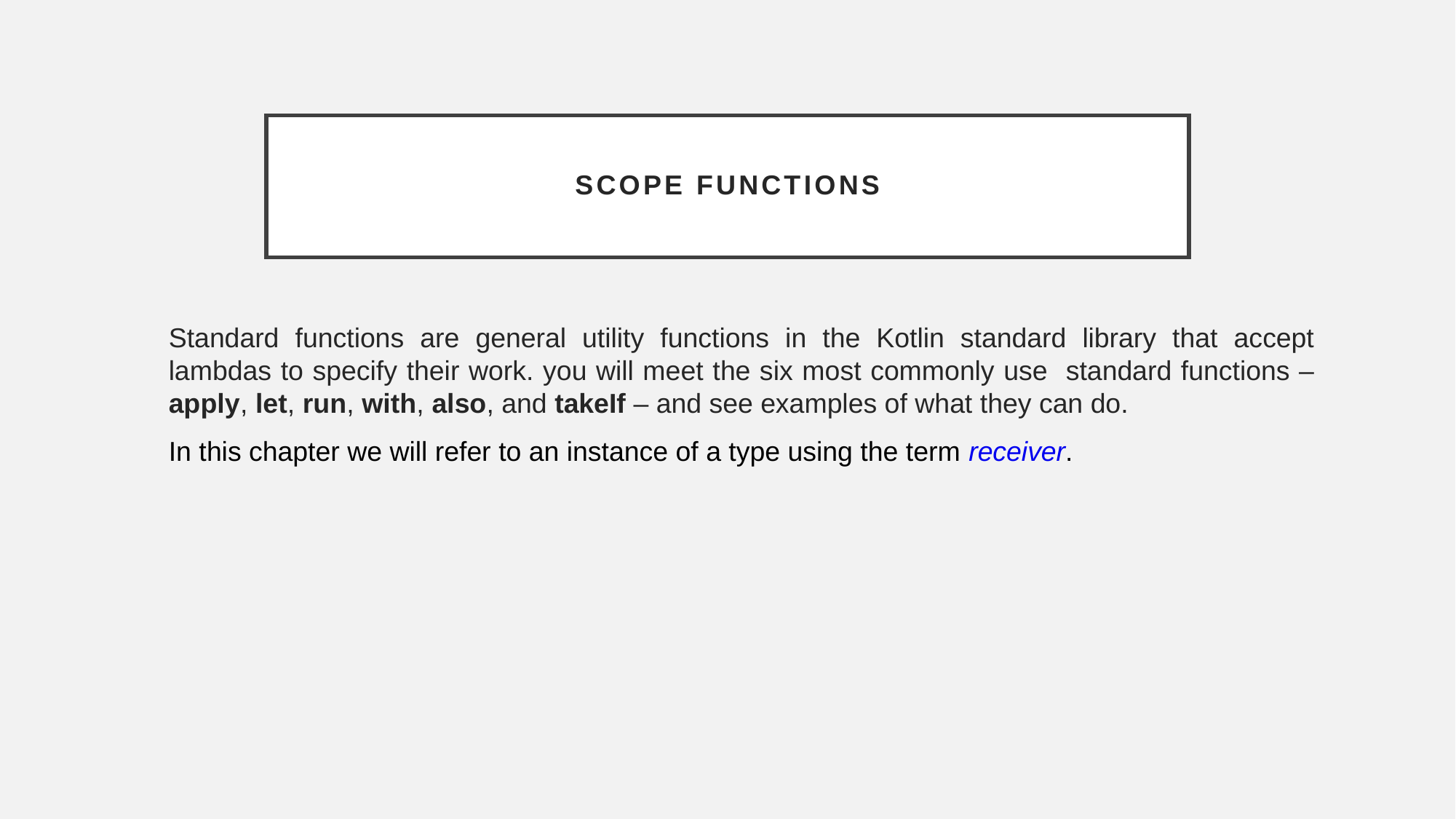

# Scope Functions
Standard functions are general utility functions in the Kotlin standard library that accept lambdas to specify their work. you will meet the six most commonly use  standard functions – apply, let, run, with, also, and takeIf – and see examples of what they can do.
In this chapter we will refer to an instance of a type using the term receiver.